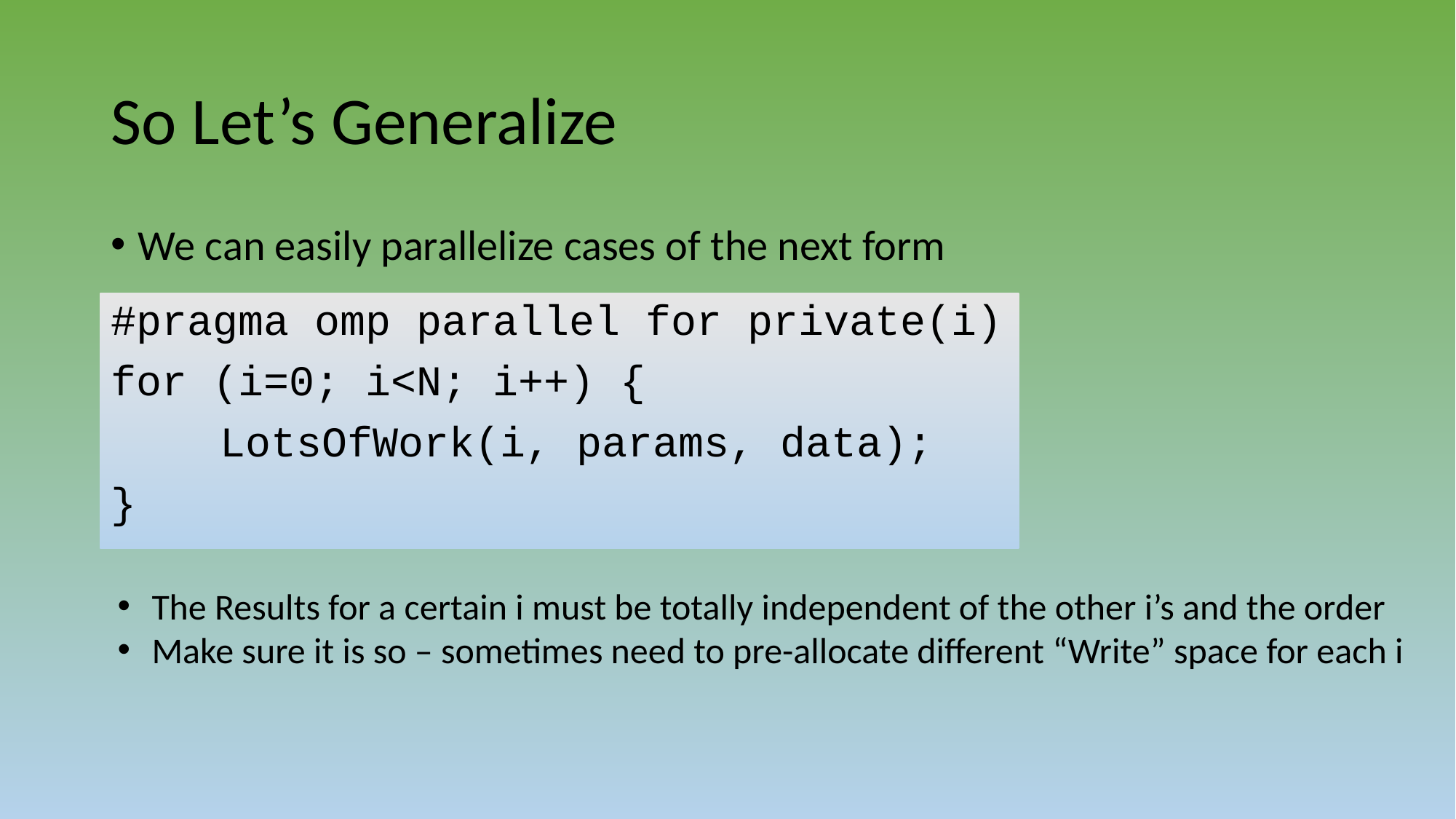

# So Let’s Generalize
We can easily parallelize cases of the next form

#pragma omp parallel for private(i)
for (i=0; i<N; i++) {
	LotsOfWork(i, params, data);
}

The Results for a certain i must be totally independent of the other i’s and the order
Make sure it is so – sometimes need to pre-allocate different “Write” space for each i